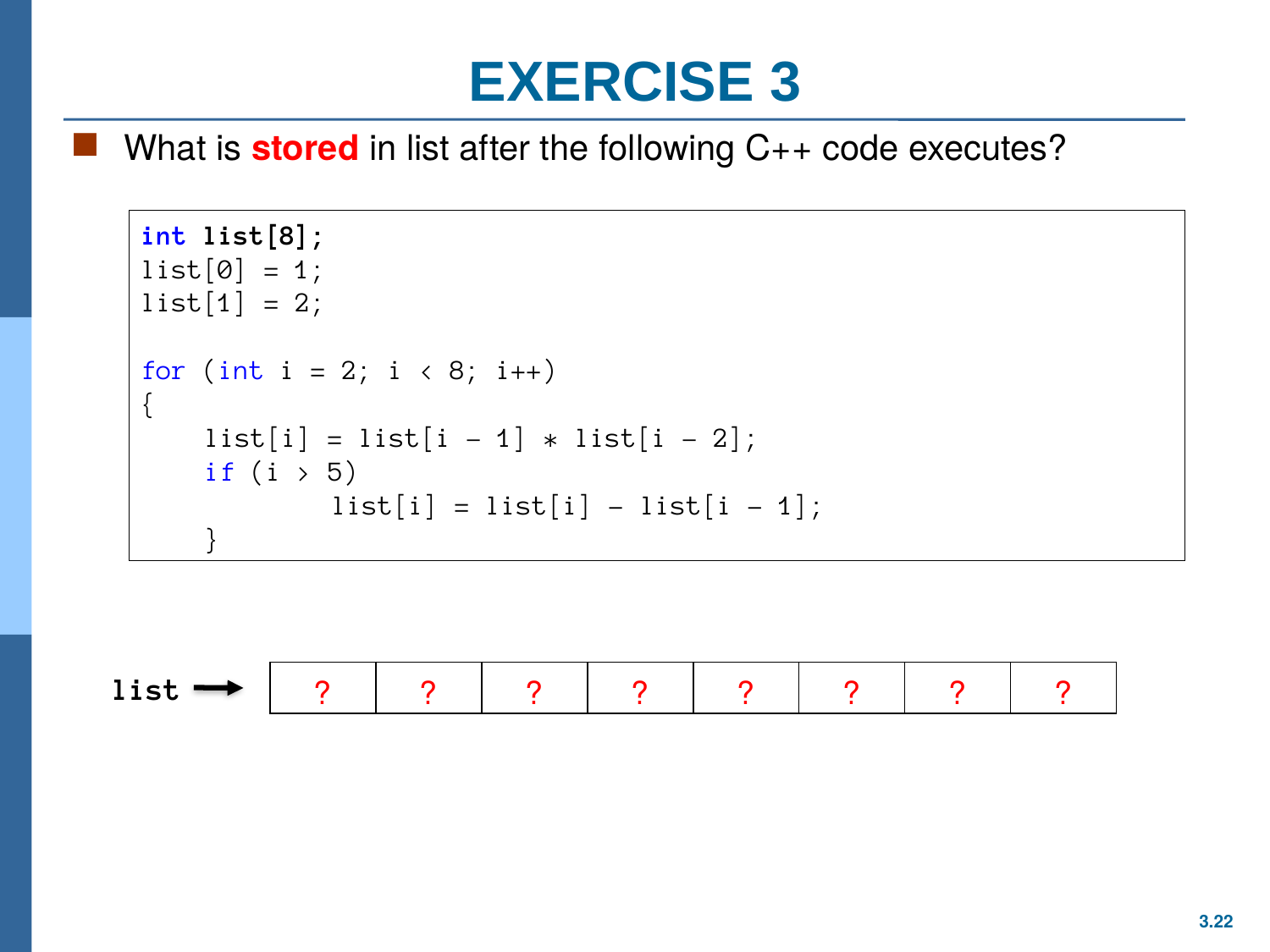

# EXERCISE 3
What is stored in list after the following C++ code executes?
int list[8];
list[0] = 1;
list[1] = 2;

for (int i = 2; i < 8; i++)
{
list[i] = list[i – 1] * list[i – 2];
if (i > 5)
	list[i] = list[i] - list[i - 1];
}
| ? | ? | ? | ? | ? | ? | ? | ? |
| --- | --- | --- | --- | --- | --- | --- | --- |
list